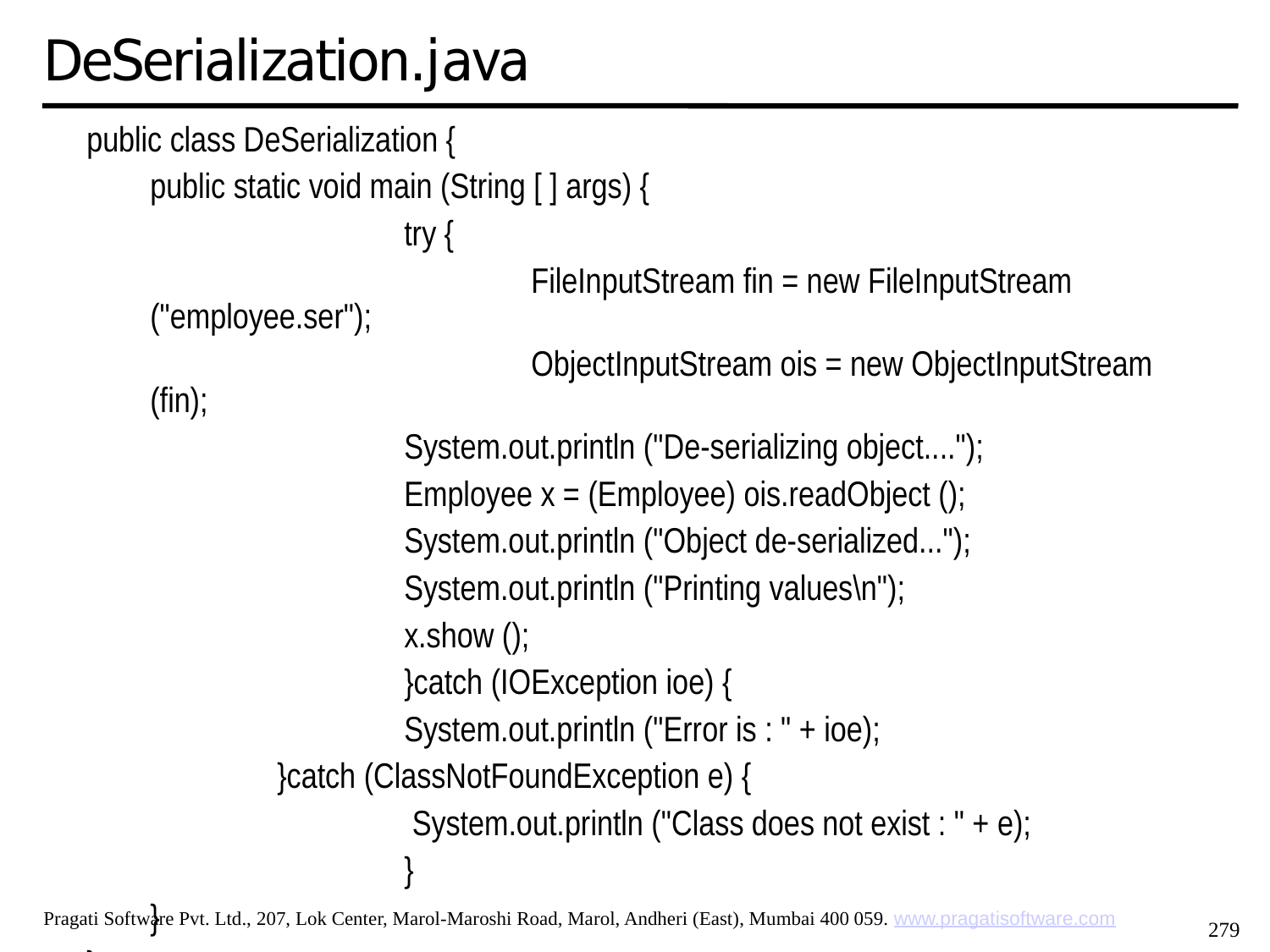

DeSerialization.java
public class DeSerialization {
	public static void main (String [ ] args) {
			try {
				FileInputStream fin = new FileInputStream ("employee.ser");
			      	ObjectInputStream ois = new ObjectInputStream (fin);
	      		System.out.println ("De-serializing object....");
	     		Employee x = (Employee) ois.readObject ();
	     		System.out.println ("Object de-serialized...");
	     		System.out.println ("Printing values\n");
	     		x.show ();
			}catch (IOException ioe) {
	    		System.out.println ("Error is : " + ioe);
	   	}catch (ClassNotFoundException e) {
	    		 System.out.println ("Class does not exist : " + e);
			}
	}
}